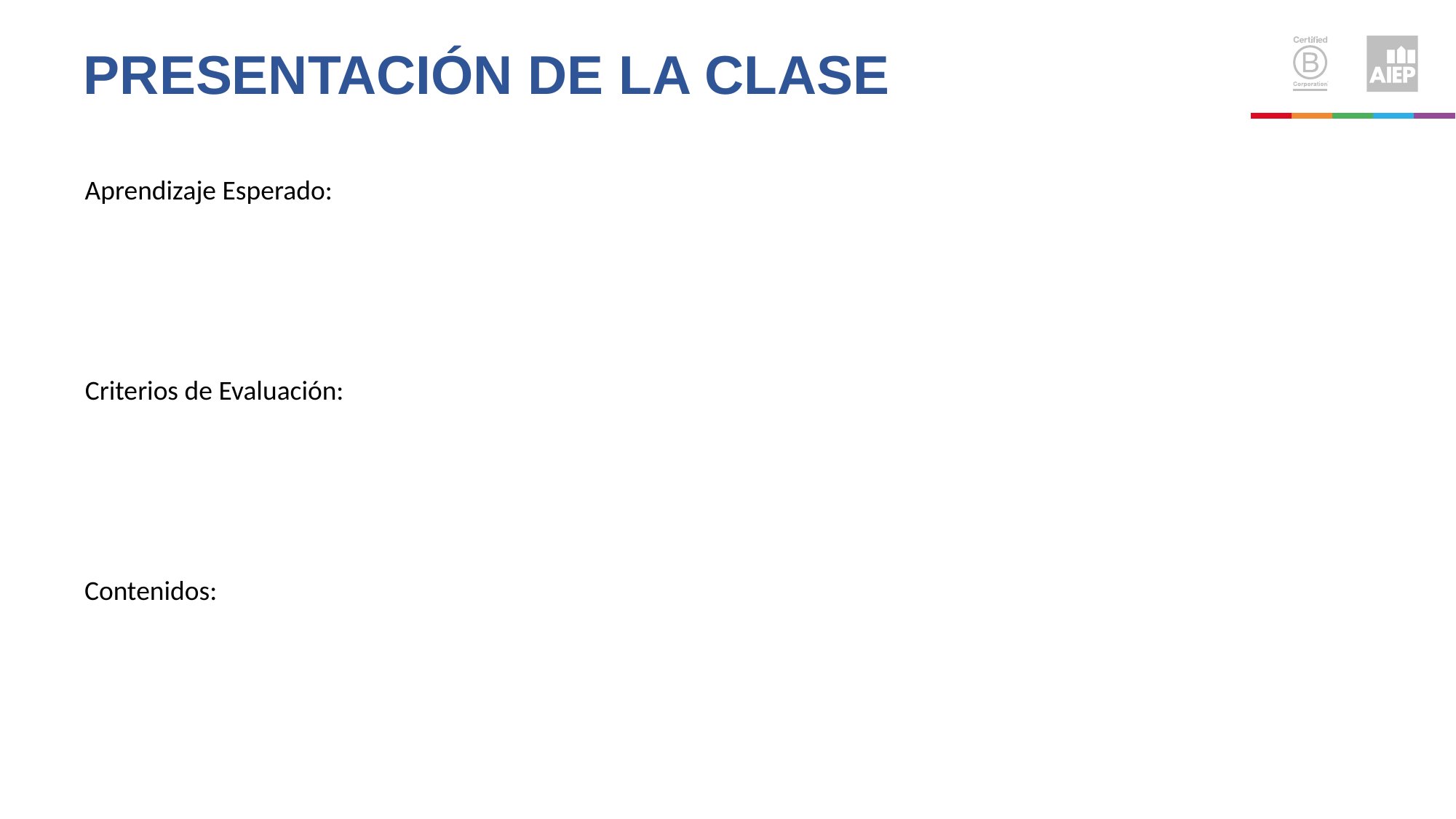

# PRESENTACIÓN DE LA CLASE
Aprendizaje Esperado:
Criterios de Evaluación:
Contenidos: